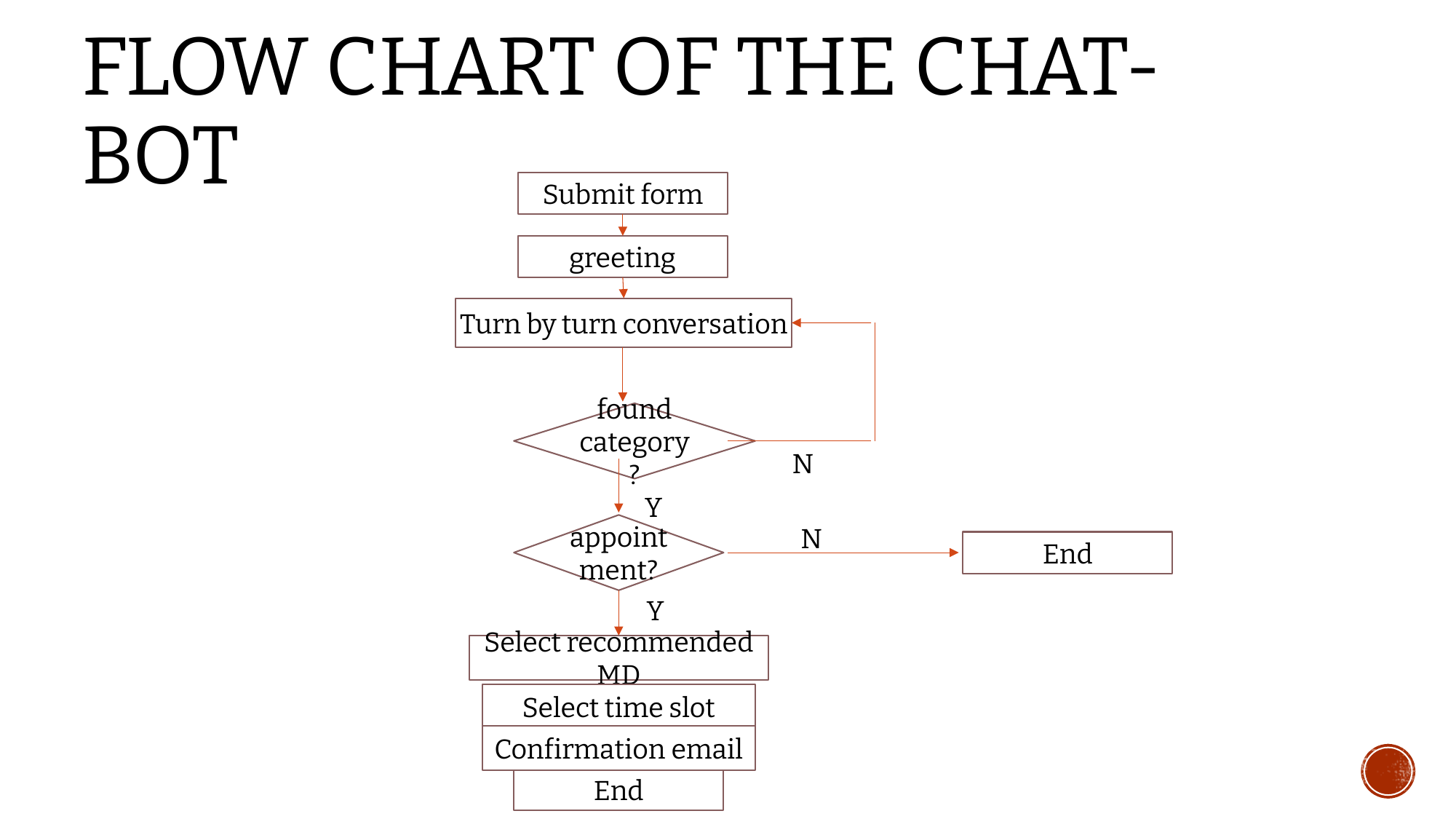

# Flow chart of the Chat-bot
Submit form
greeting
Turn by turn conversation
found category?
N
Y
appointment?
N
End
Y
Select recommended MD
Select time slot
Confirmation email
End